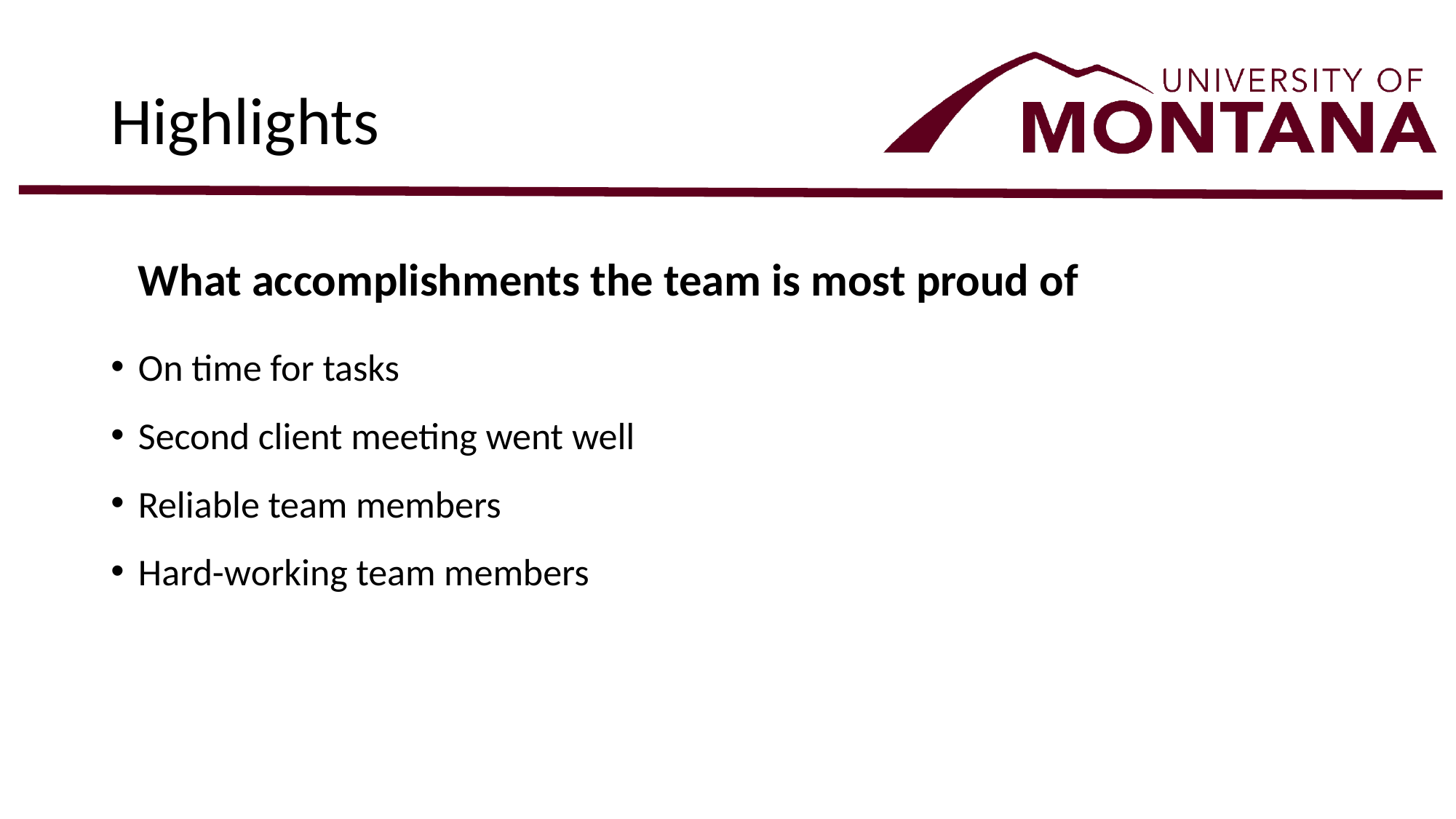

# Highlights
What accomplishments the team is most proud of
On time for tasks
Second client meeting went well
Reliable team members
Hard-working team members